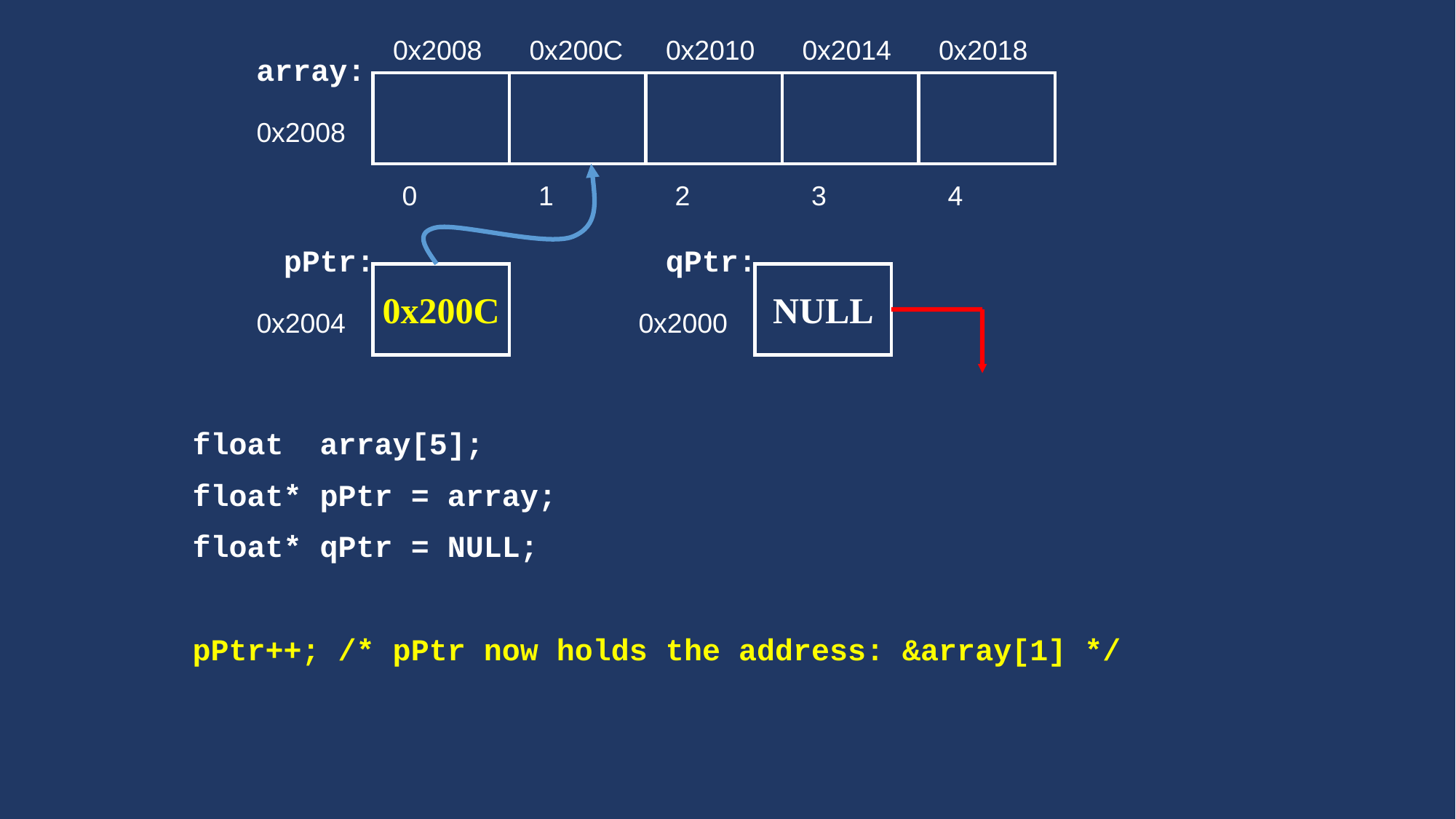

0x2008
0x200C
0x2010
0x2014
0x2018
array:

0x2008

0
1
2
3
4
pPtr:
qPtr:
0x200C
NULL
0x2004
0x2000

float  array[5];
float* pPtr = array;
float* qPtr = NULL;

pPtr++; /* pPtr now holds the address: &array[1] */